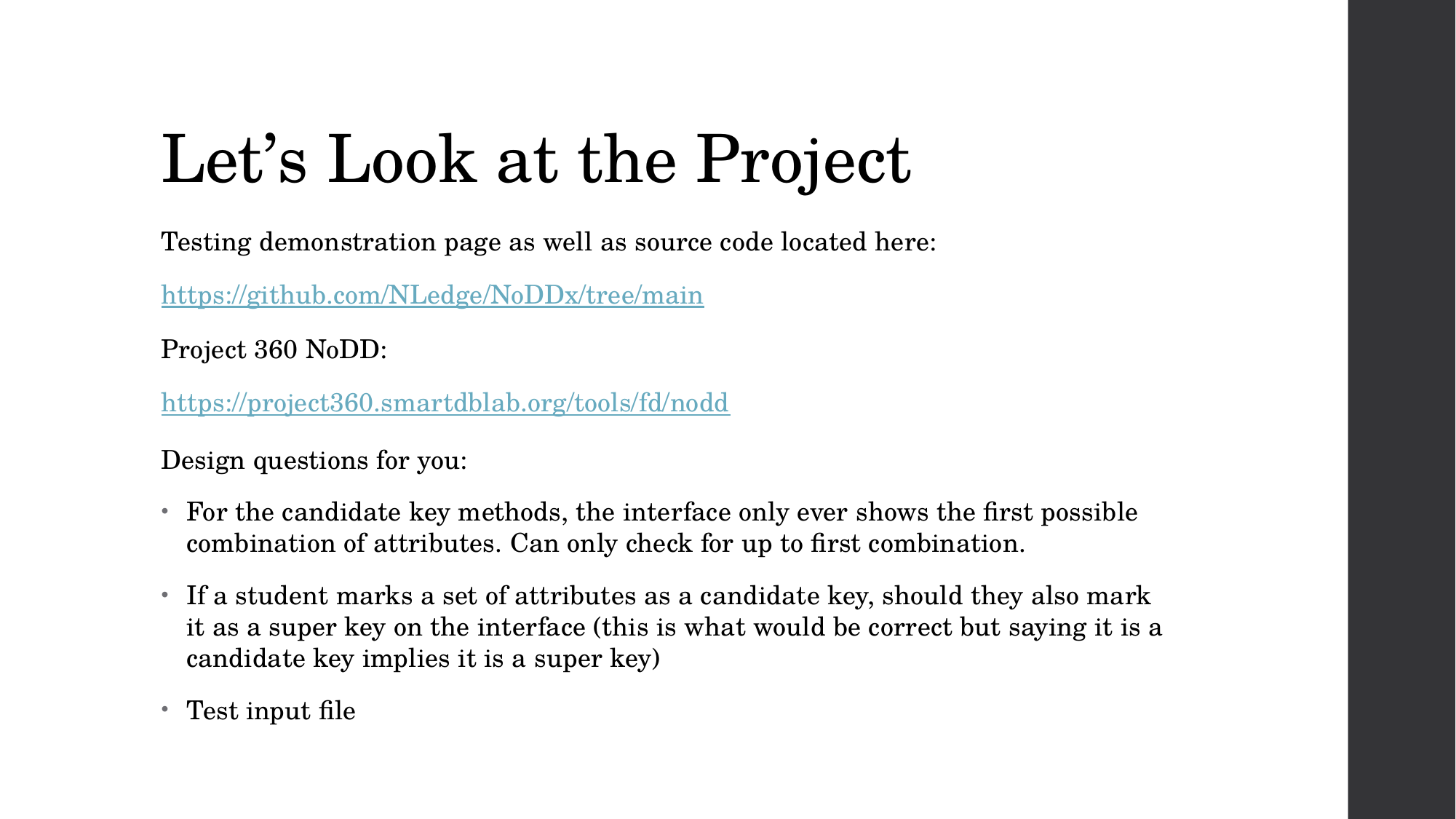

# Let’s Look at the Project
Testing demonstration page as well as source code located here:
https://github.com/NLedge/NoDDx/tree/main
Project 360 NoDD:
https://project360.smartdblab.org/tools/fd/nodd
Design questions for you:
For the candidate key methods, the interface only ever shows the first possible combination of attributes. Can only check for up to first combination.
If a student marks a set of attributes as a candidate key, should they also mark it as a super key on the interface (this is what would be correct but saying it is a candidate key implies it is a super key)
Test input file